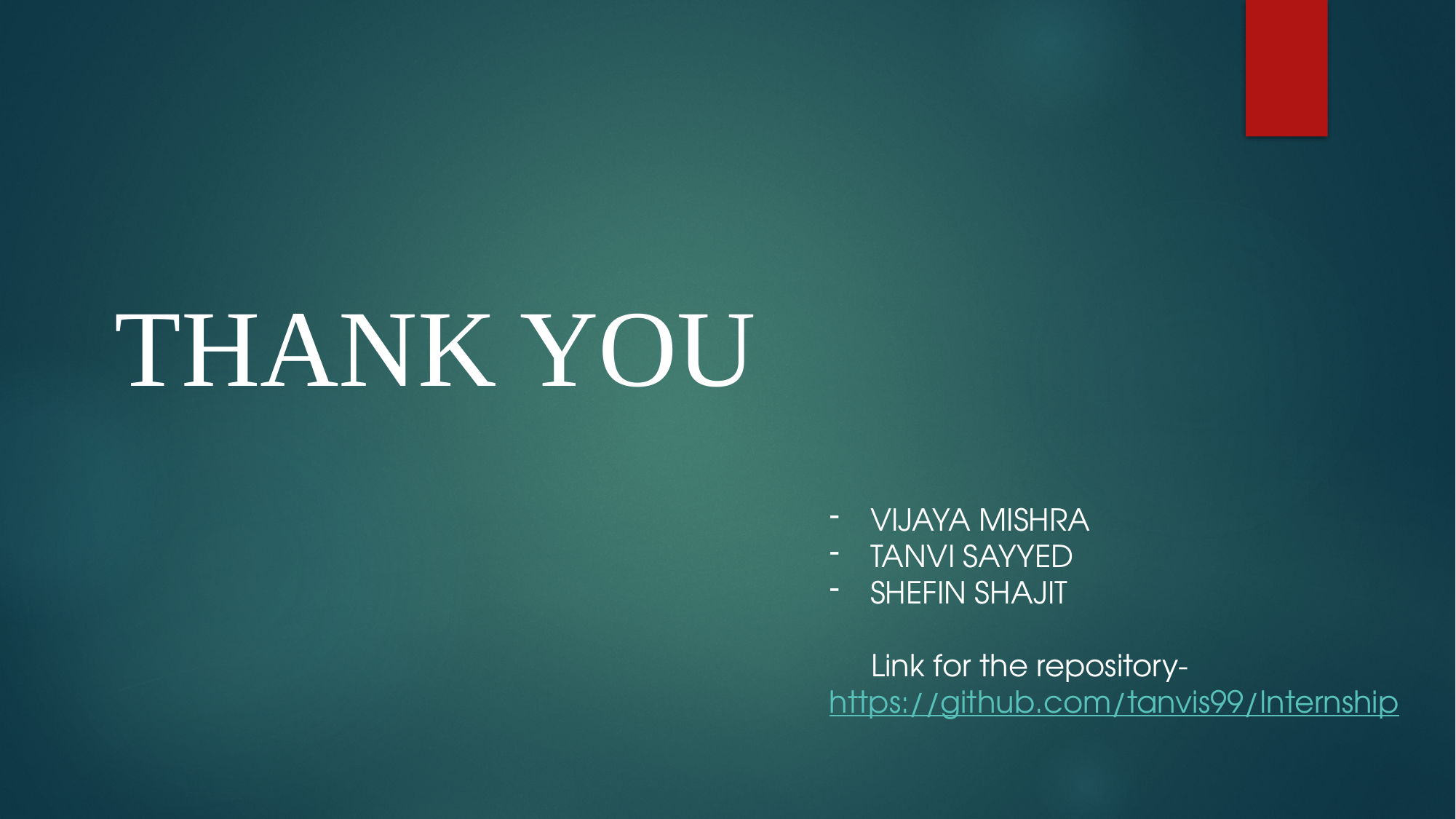

THANK YOU

VIJAYA MISHRA
TANVI SAYYED
SHEFIN SHAJIT

     Link for the repository- https://github.com/tanvis99/Internship